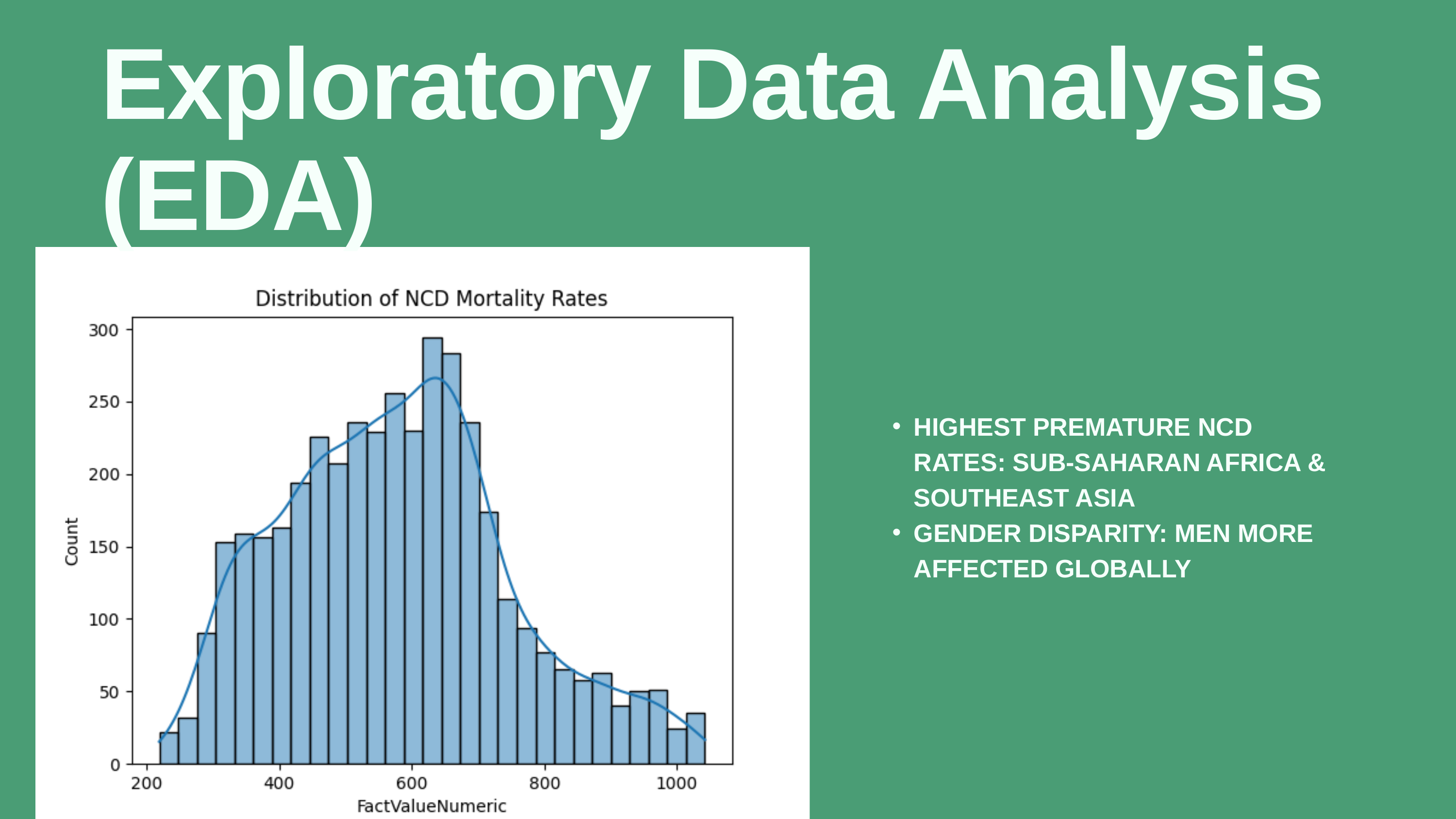

Exploratory Data Analysis (EDA)

HIGHEST PREMATURE NCD RATES: SUB-SAHARAN AFRICA & SOUTHEAST ASIA
GENDER DISPARITY: MEN MORE AFFECTED GLOBALLY